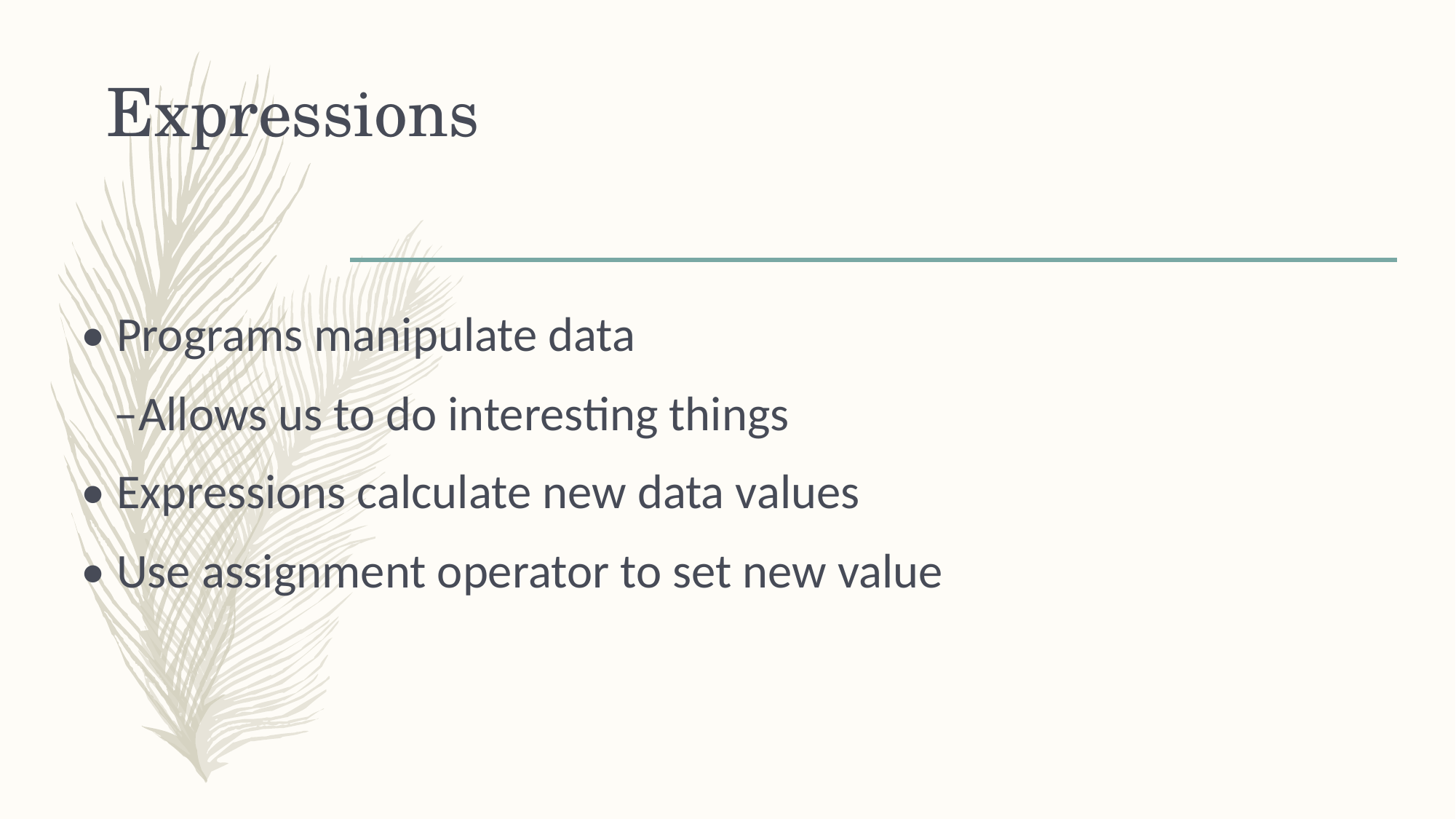

# Expressions
• Programs manipulate data
   –Allows us to do interesting things
• Expressions calculate new data values
• Use assignment operator to set new value